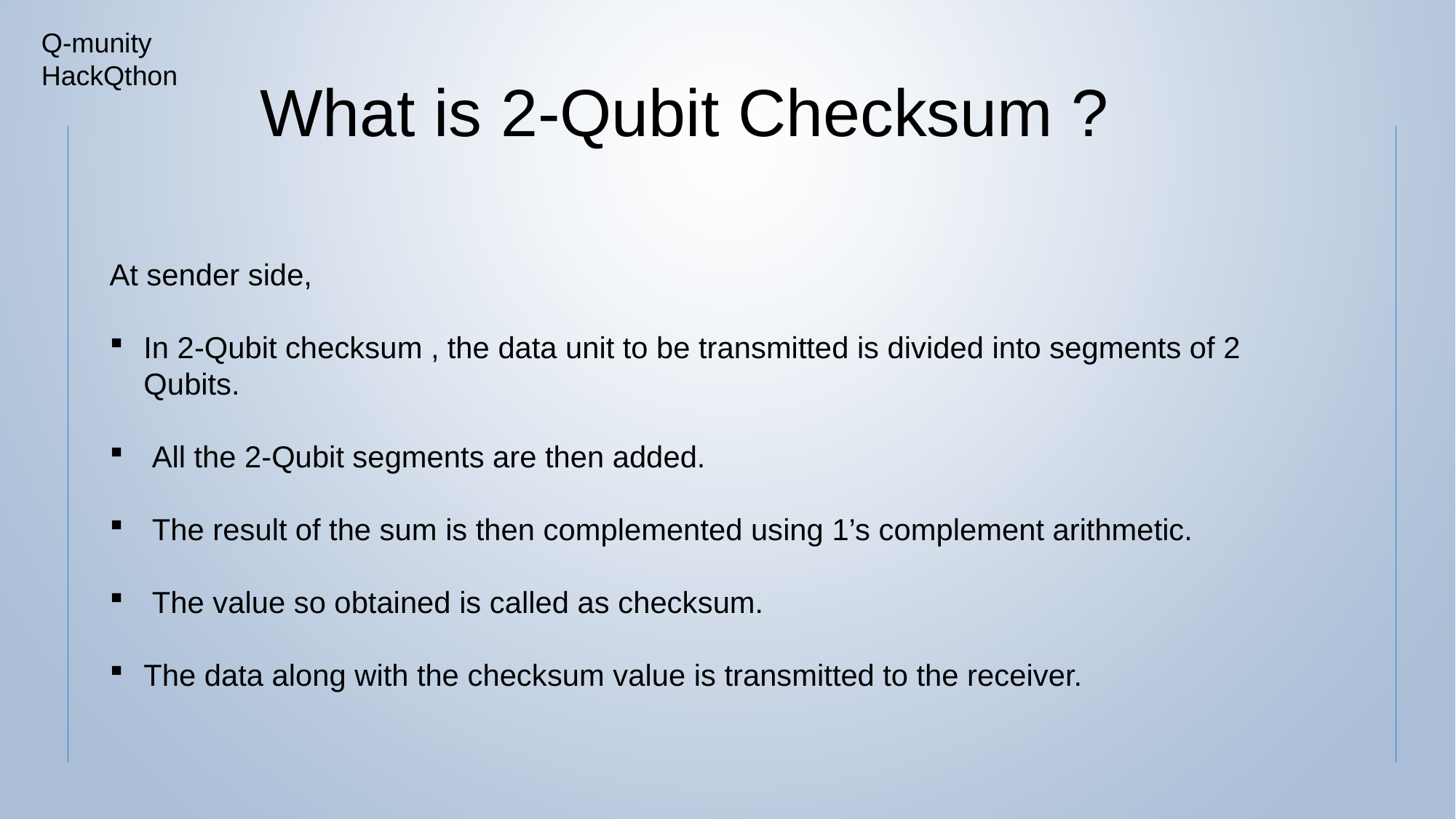

Q-munity HackQthon
What is 2-Qubit Checksum ?
At sender side,

In 2-Qubit checksum , the data unit to be transmitted is divided into segments of 2 Qubits.

 All the 2-Qubit segments are then added.

 The result of the sum is then complemented using 1’s complement arithmetic.

 The value so obtained is called as checksum.

The data along with the checksum value is transmitted to the receiver.